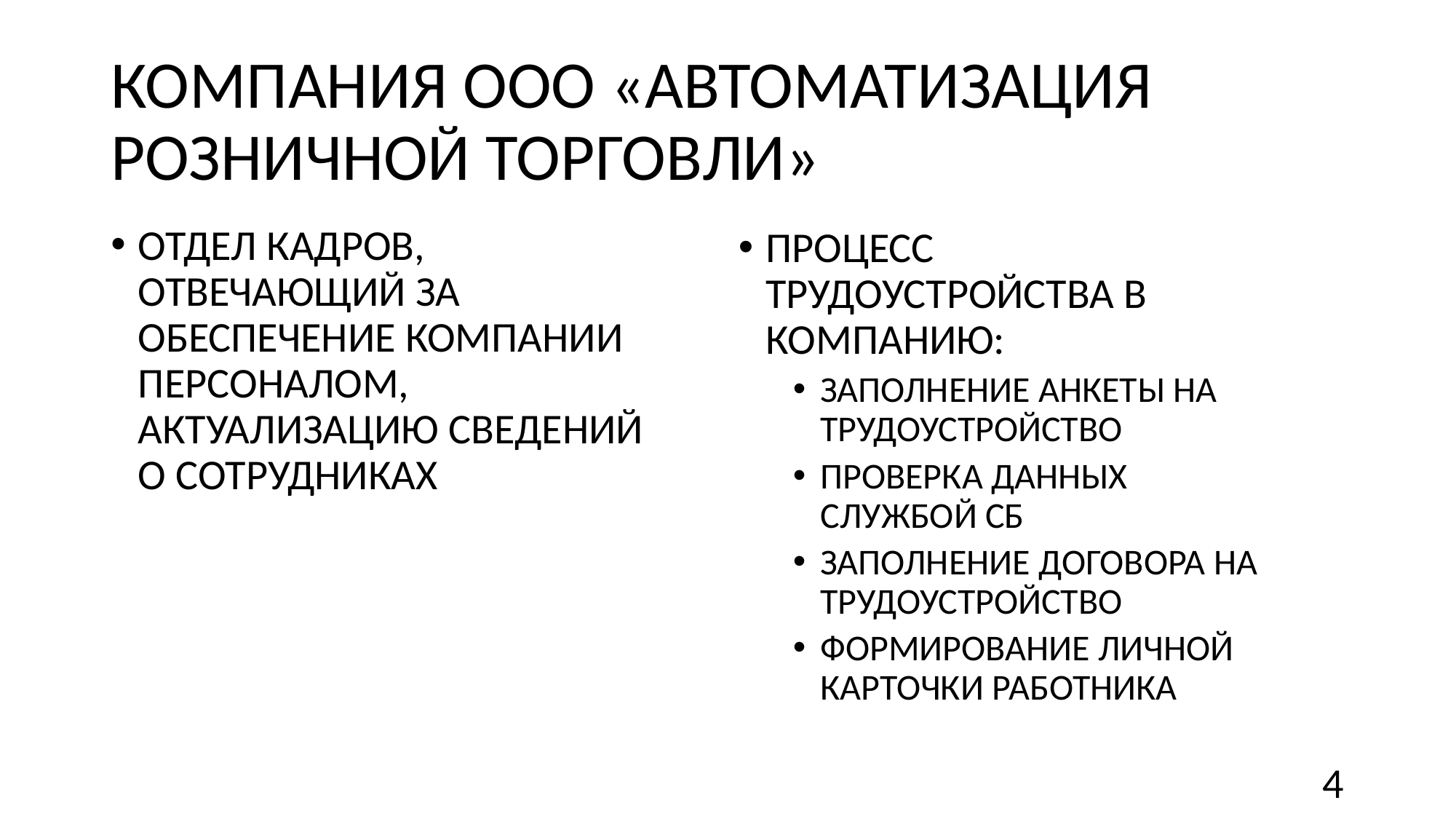

# Компания ООО «Автоматизация розничной торговли»
Отдел кадров, отвечающий за обеспечение компании персоналом, актуализацию сведений о сотрудниках
Процесс трудоустройства в компанию:
Заполнение анкеты на трудоустройство
Проверка данных службой СБ
Заполнение договора на трудоустройство
Формирование личной карточки работника
4